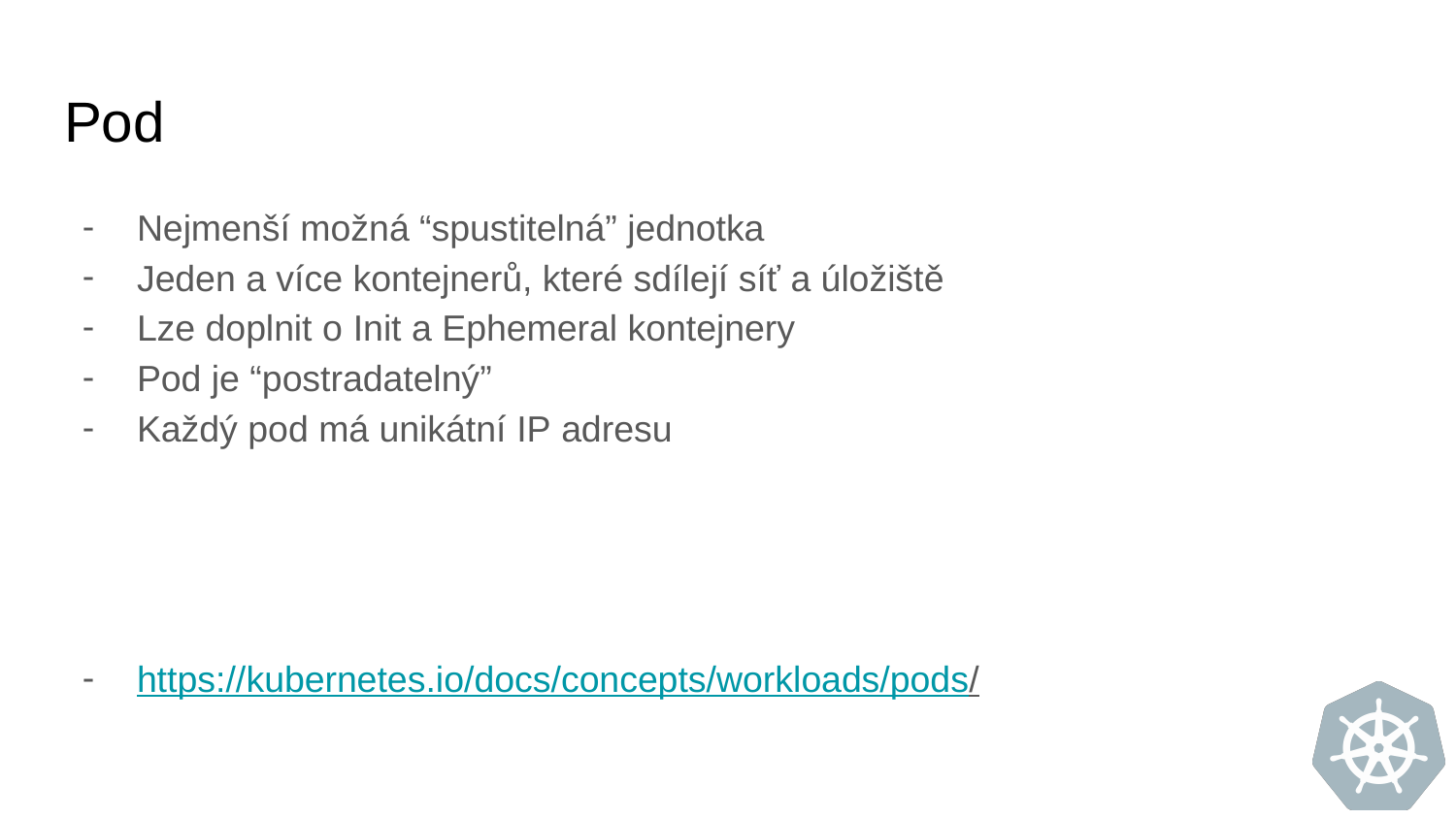

# Pod
Nejmenší možná “spustitelná” jednotka
Jeden a více kontejnerů, které sdílejí síť a úložiště
Lze doplnit o Init a Ephemeral kontejnery
Pod je “postradatelný”
Každý pod má unikátní IP adresu

https://kubernetes.io/docs/concepts/workloads/pods/